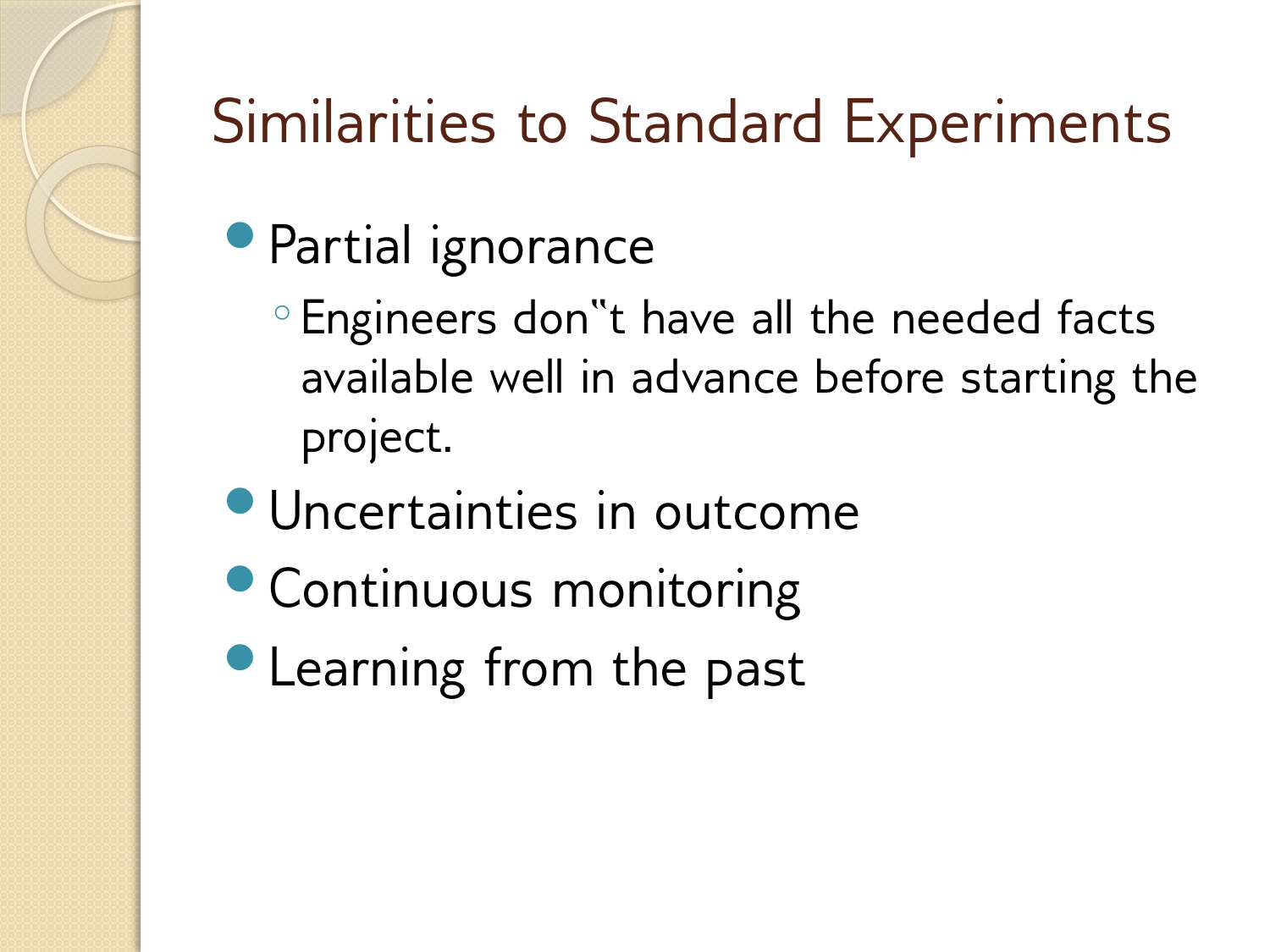

# Similarities to Standard Experiments
Partial ignorance
Engineers don‟t have all the needed facts available well in advance before starting the project.
Uncertainties in outcome
Continuous monitoring
Learning from the past